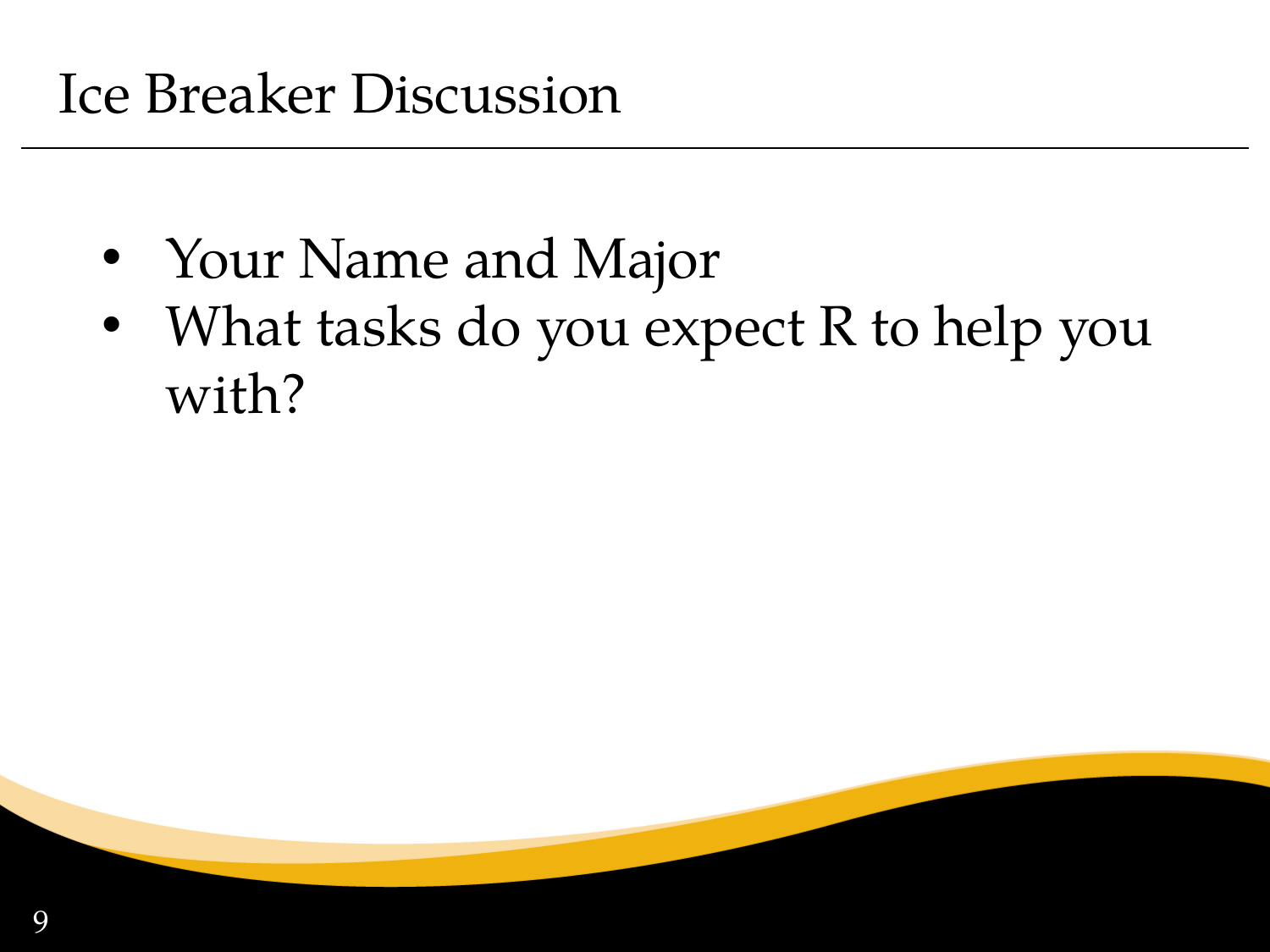

Ice Breaker Discussion
Your Name and Major
What tasks do you expect R to help you with?
9
9